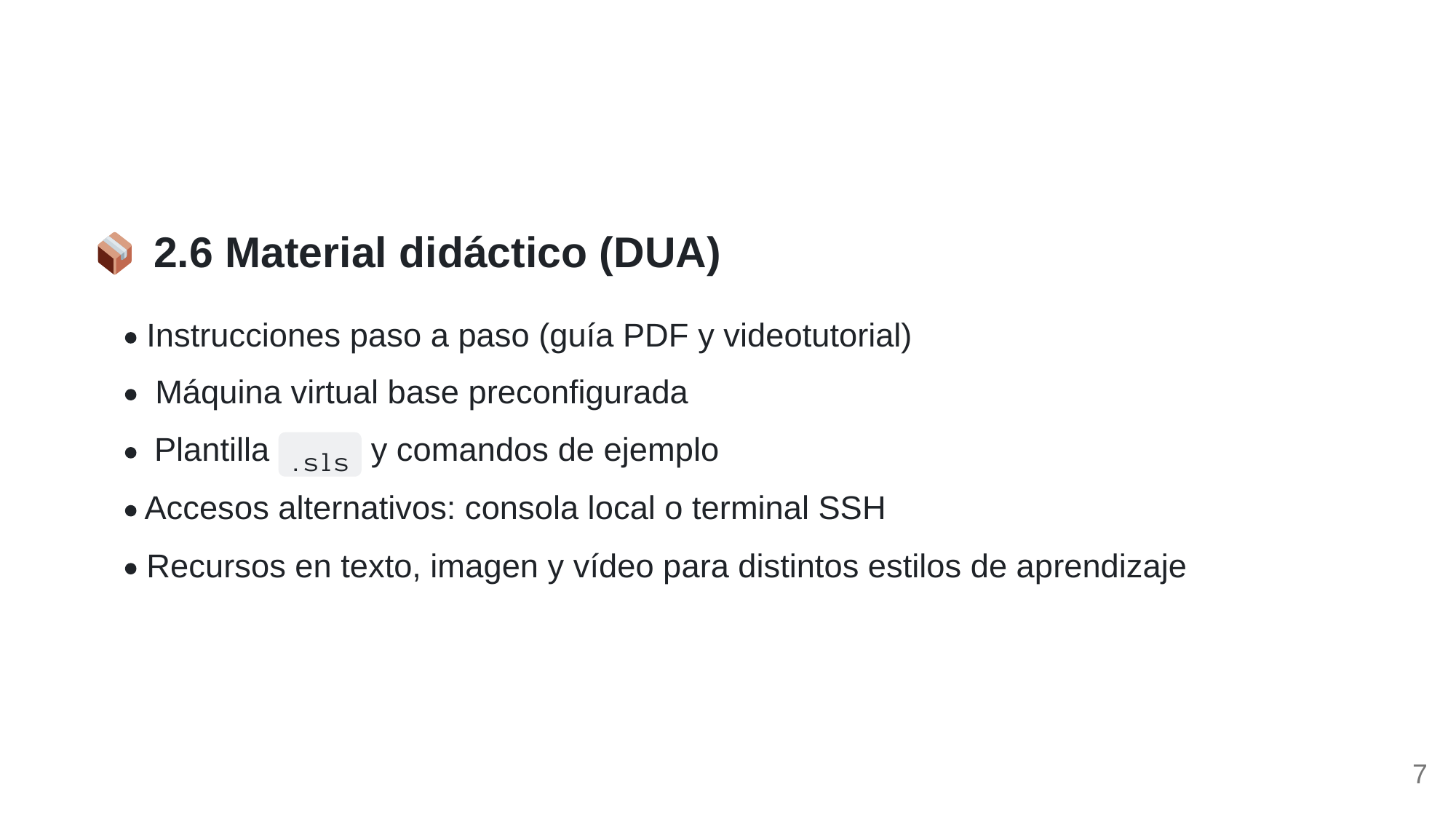

2.6 Material didáctico (DUA)

Instrucciones paso a paso (guía PDF y videotutorial)

Máquina virtual base preconfigurada

Plantilla
 y comandos de ejemplo

.sls

Accesos alternativos: consola local o terminal SSH

Recursos en texto, imagen y vídeo para distintos estilos de aprendizaje

7